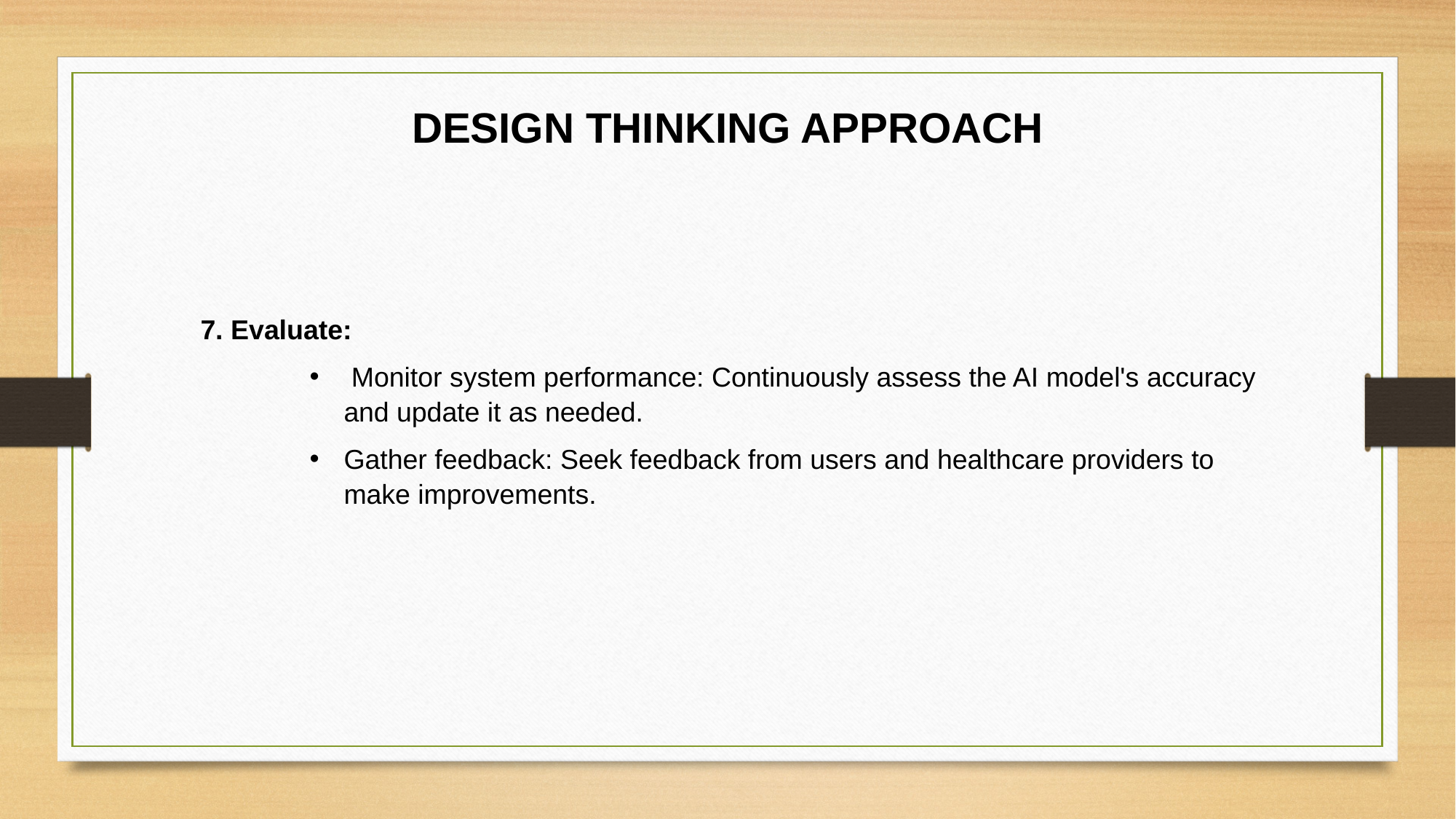

DESIGN THINKING APPROACH
7. Evaluate:
 Monitor system performance: Continuously assess the AI model's accuracy and update it as needed.
Gather feedback: Seek feedback from users and healthcare providers to make improvements.